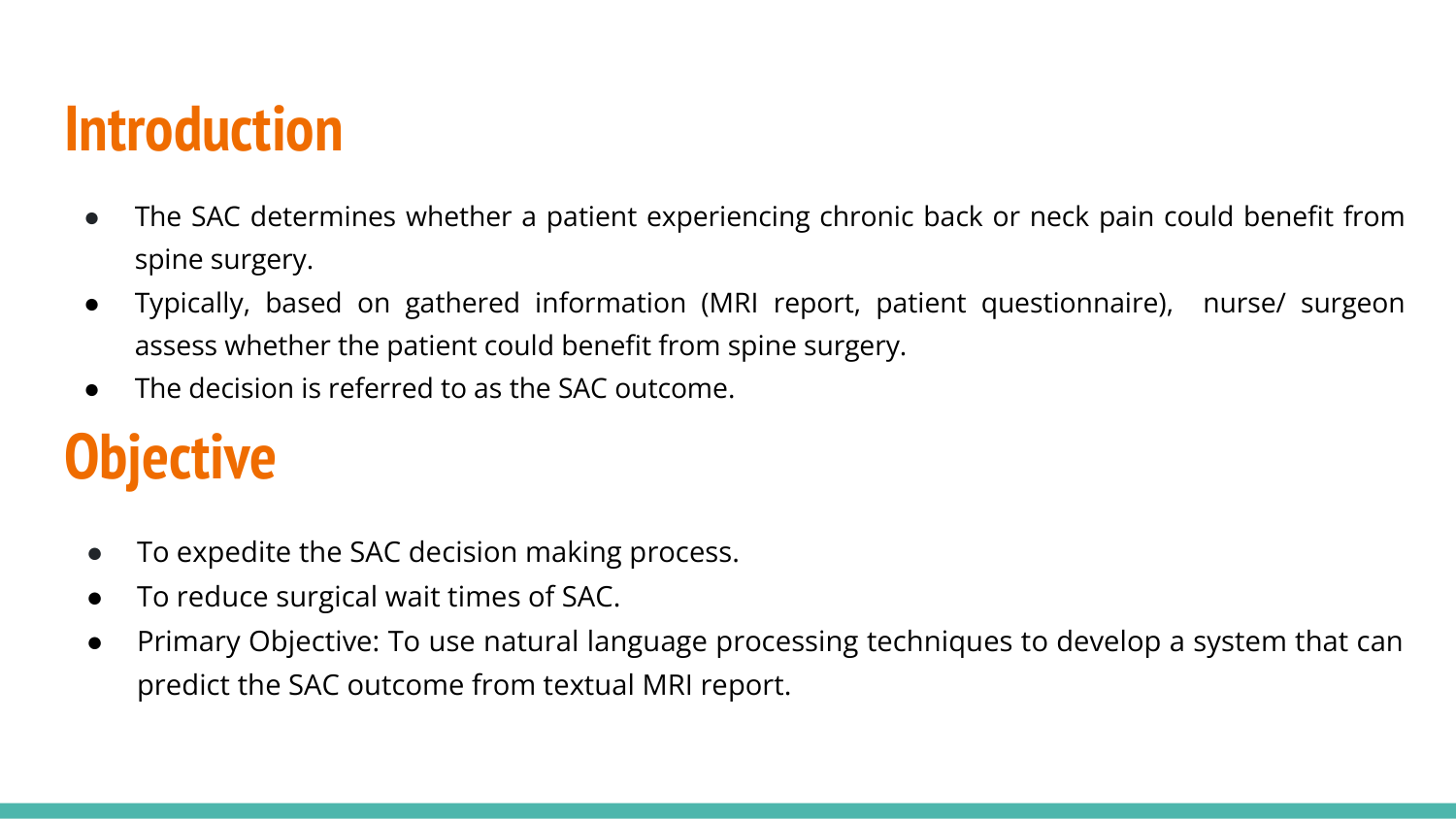

# Introduction
The SAC determines whether a patient experiencing chronic back or neck pain could benefit from spine surgery.
Typically, based on gathered information (MRI report, patient questionnaire),  nurse/ surgeon assess whether the patient could benefit from spine surgery.
The decision is referred to as the SAC outcome.
Objective
To expedite the SAC decision making process.
To reduce surgical wait times of SAC.
Primary Objective: To use natural language processing techniques to develop a system that can predict the SAC outcome from textual MRI report.